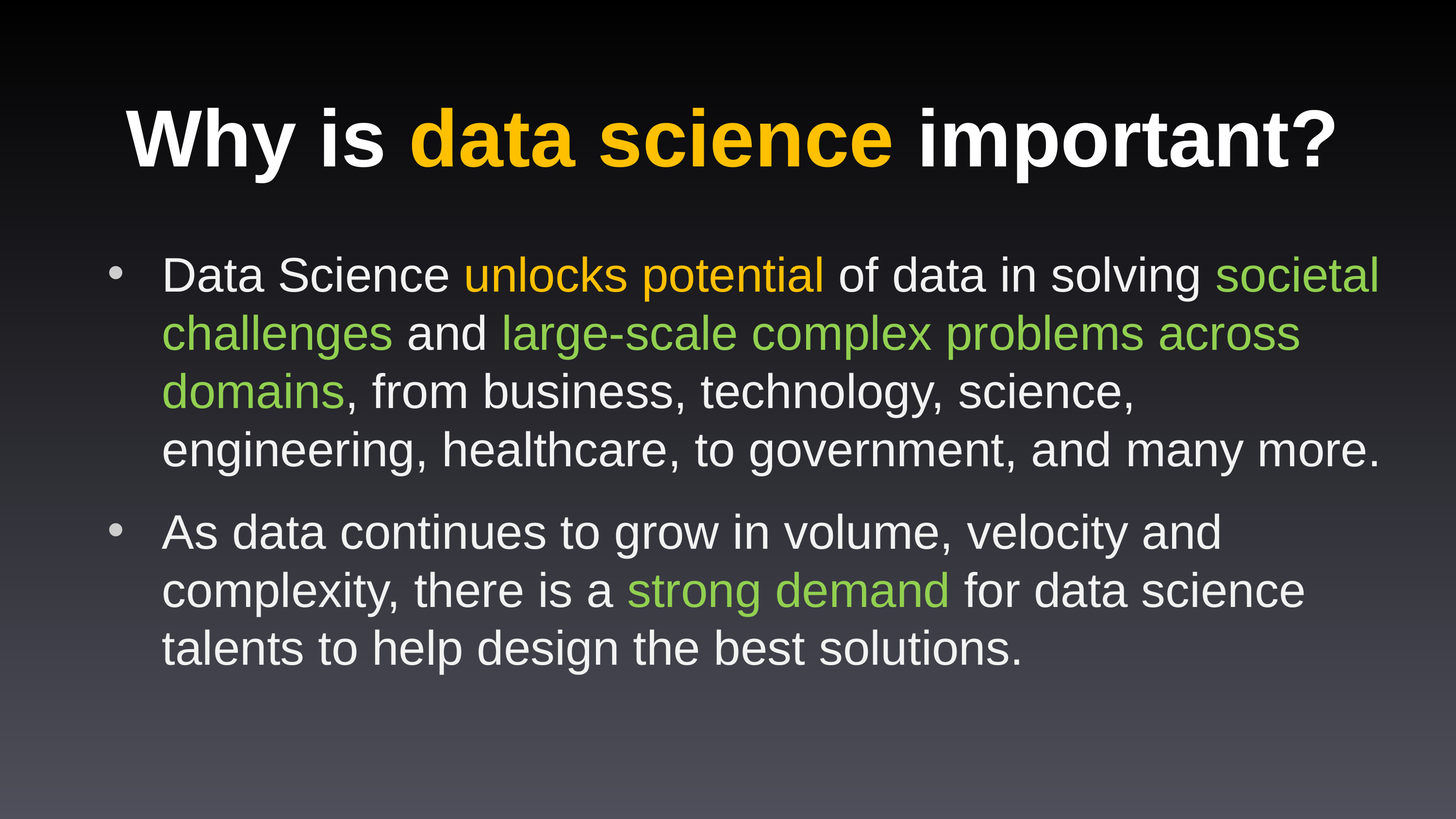

# Why is data science important?
Data Science unlocks potential of data in solving societal challenges and large-scale complex problems across domains, from business, technology, science, engineering, healthcare, to government, and many more.
As data continues to grow in volume, velocity and complexity, there is a strong demand for data science talents to help design the best solutions.